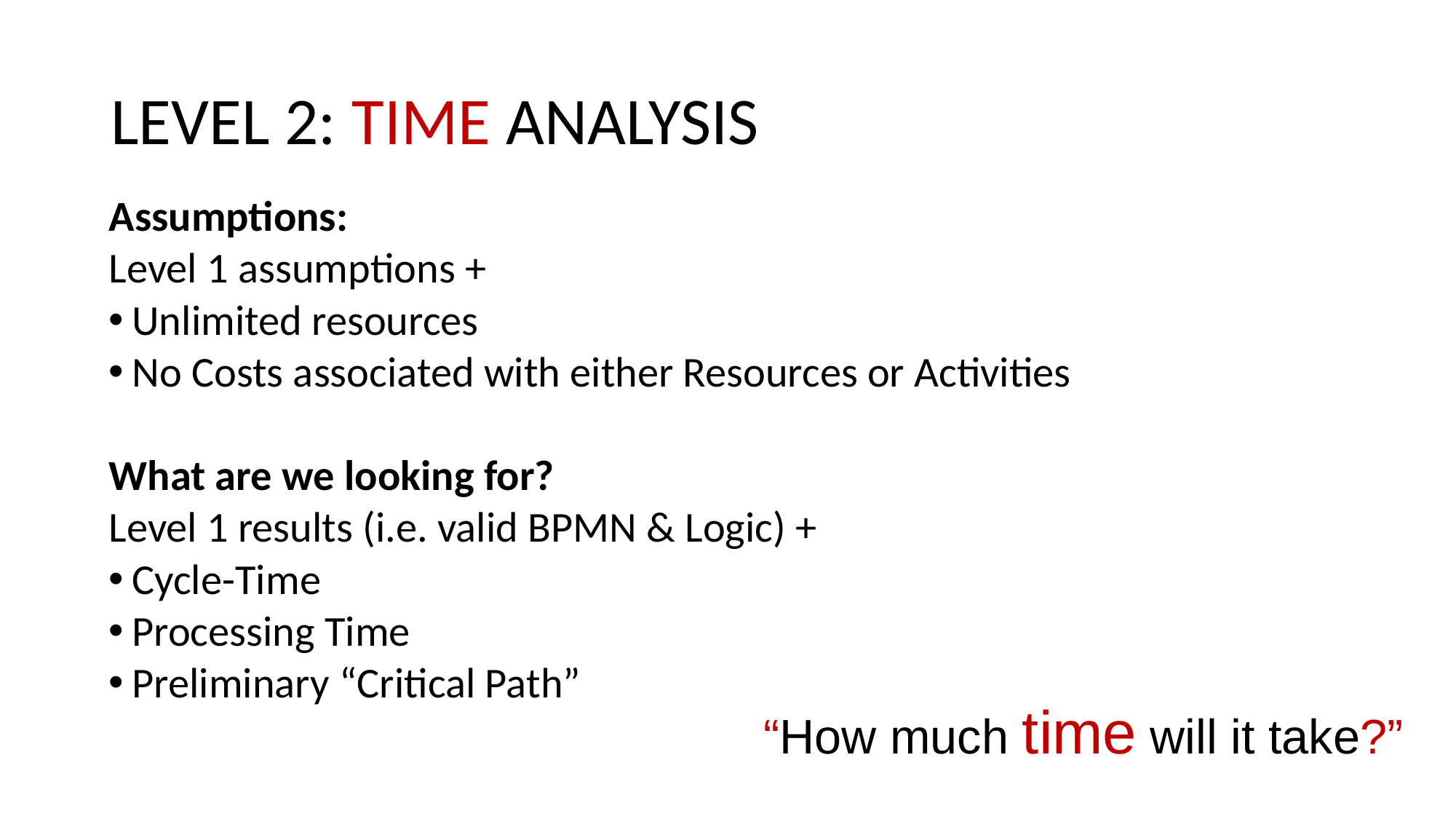

# LEVEL 2: TIME ANALYSIS
Assumptions:
Level 1 assumptions +
Unlimited resources
No Costs associated with either Resources or Activities

What are we looking for?
Level 1 results (i.e. valid BPMN & Logic) +
Cycle-Time
Processing Time
Preliminary “Critical Path”
“How much time will it take?”